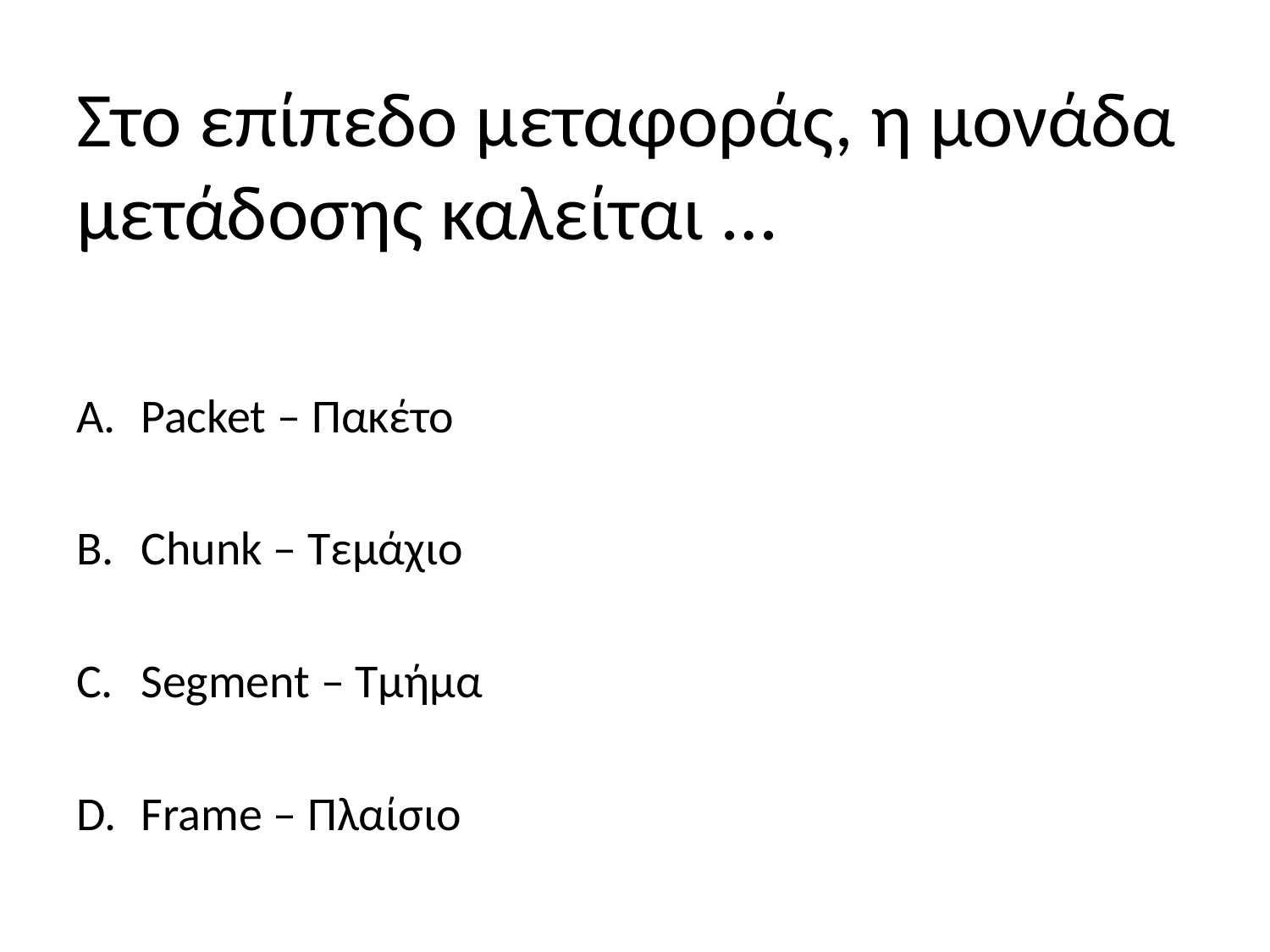

# Στο επίπεδο μεταφοράς, η μονάδα μετάδοσης καλείται …
Packet – Πακέτο

Chunk – Τεμάχιο

Segment – Τμήμα

Frame – Πλαίσιο